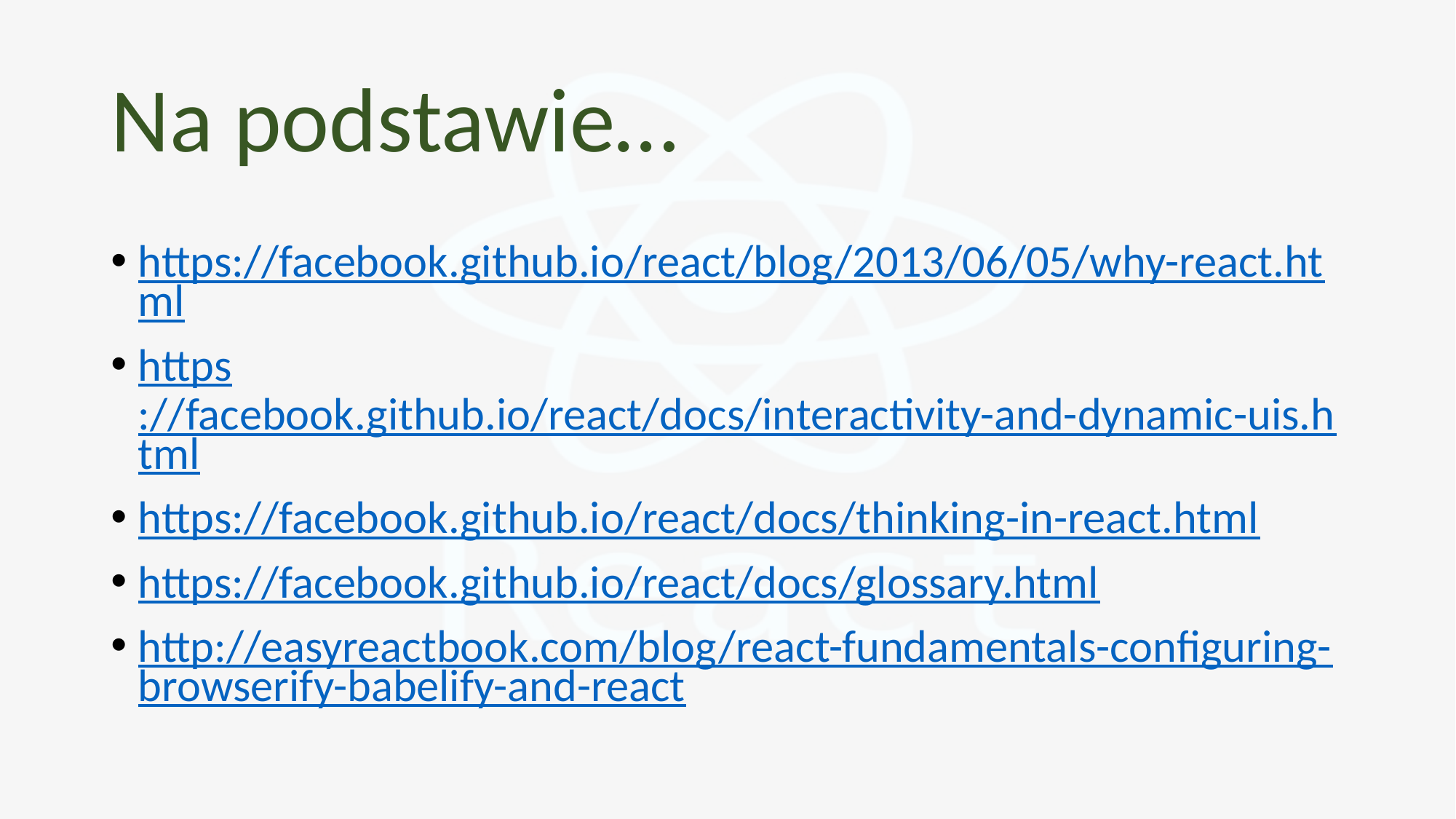

# Na podstawie…
https://facebook.github.io/react/blog/2013/06/05/why-react.html
https://facebook.github.io/react/docs/interactivity-and-dynamic-uis.html
https://facebook.github.io/react/docs/thinking-in-react.html
https://facebook.github.io/react/docs/glossary.html
http://easyreactbook.com/blog/react-fundamentals-configuring-browserify-babelify-and-react